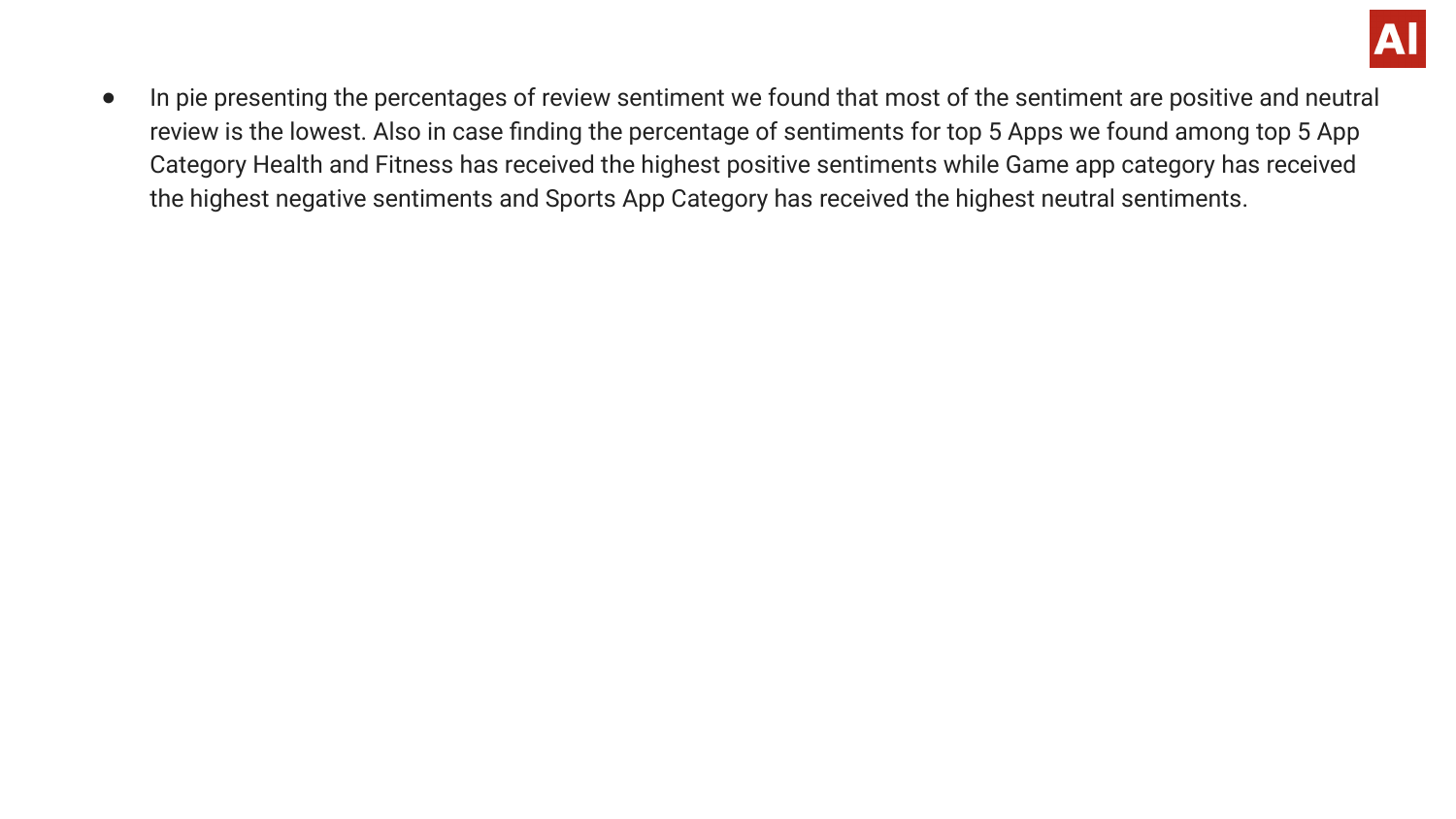

# In pie presenting the percentages of review sentiment we found that most of the sentiment are positive and neutral review is the lowest. Also in case finding the percentage of sentiments for top 5 Apps we found among top 5 App Category Health and Fitness has received the highest positive sentiments while Game app category has received the highest negative sentiments and Sports App Category has received the highest neutral sentiments.